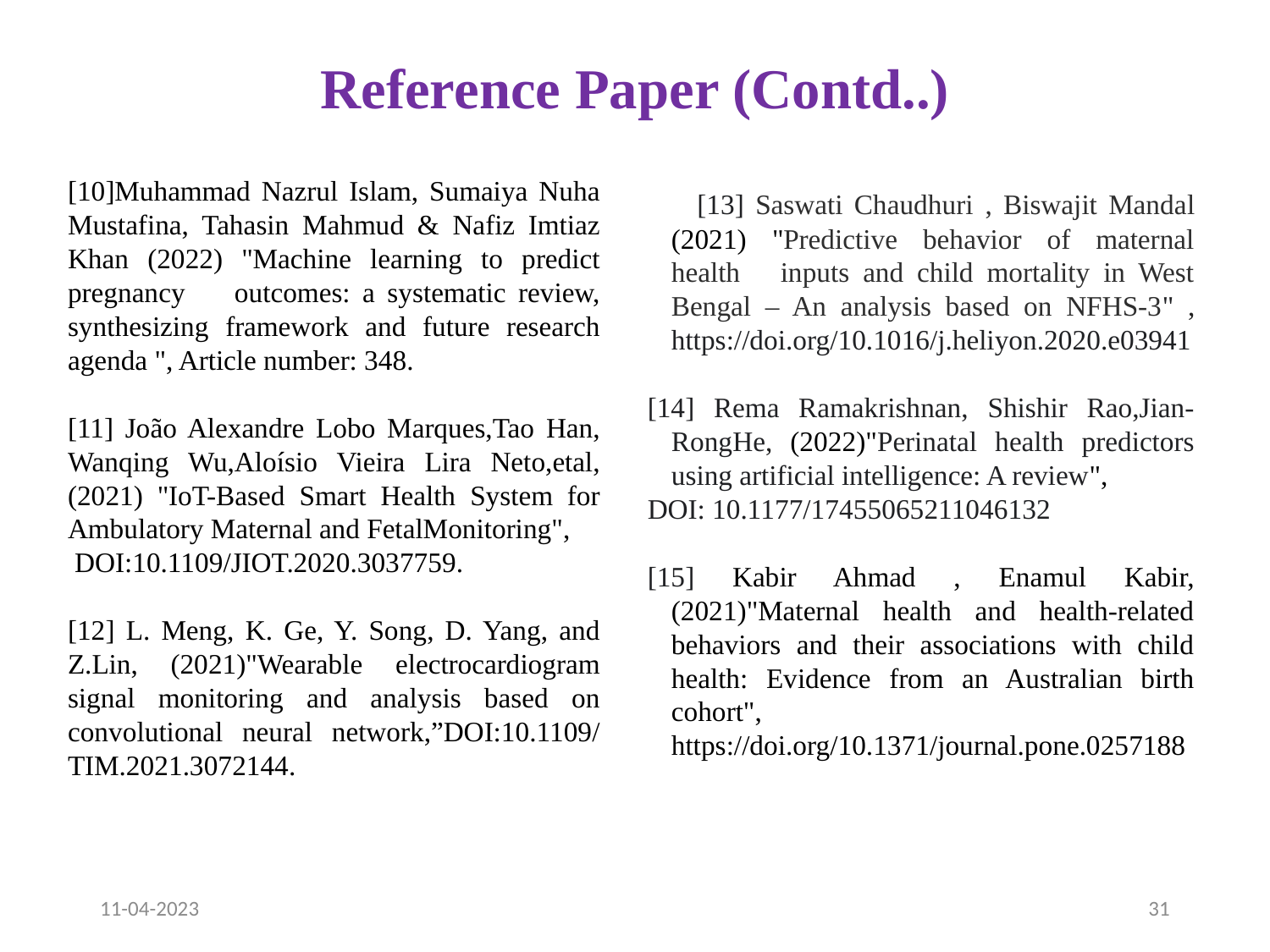

# Reference Paper (Contd..)
[10]Muhammad Nazrul Islam, Sumaiya Nuha Mustafina, Tahasin Mahmud & Nafiz Imtiaz Khan (2022) "Machine learning to predict pregnancy    outcomes: a systematic review, synthesizing framework and future research agenda ", Article number: 348.

[11] João Alexandre Lobo Marques,Tao Han, Wanqing Wu,Aloísio Vieira Lira Neto,etal, (2021) "IoT-Based Smart Health System for Ambulatory Maternal and FetalMonitoring",
 DOI:10.1109/JIOT.2020.3037759.

[12] L. Meng, K. Ge, Y. Song, D. Yang, and Z.Lin, (2021)"Wearable electrocardiogram signal monitoring and analysis based on convolutional neural network,”DOI:10.1109/ TIM.2021.3072144.

    [13] Saswati Chaudhuri , Biswajit Mandal (2021) "Predictive behavior of maternal health   inputs and child mortality in West Bengal – An analysis based on NFHS-3" , https://doi.org/10.1016/j.heliyon.2020.e03941

[14] Rema Ramakrishnan, Shishir Rao,Jian-RongHe, (2022)"Perinatal health predictors using artificial intelligence: A review",
DOI: 10.1177/17455065211046132

[15] Kabir Ahmad , Enamul Kabir, (2021)"Maternal health and health-related behaviors and their associations with child health: Evidence from an Australian birth cohort", https://doi.org/10.1371/journal.pone.0257188

11-04-2023
31